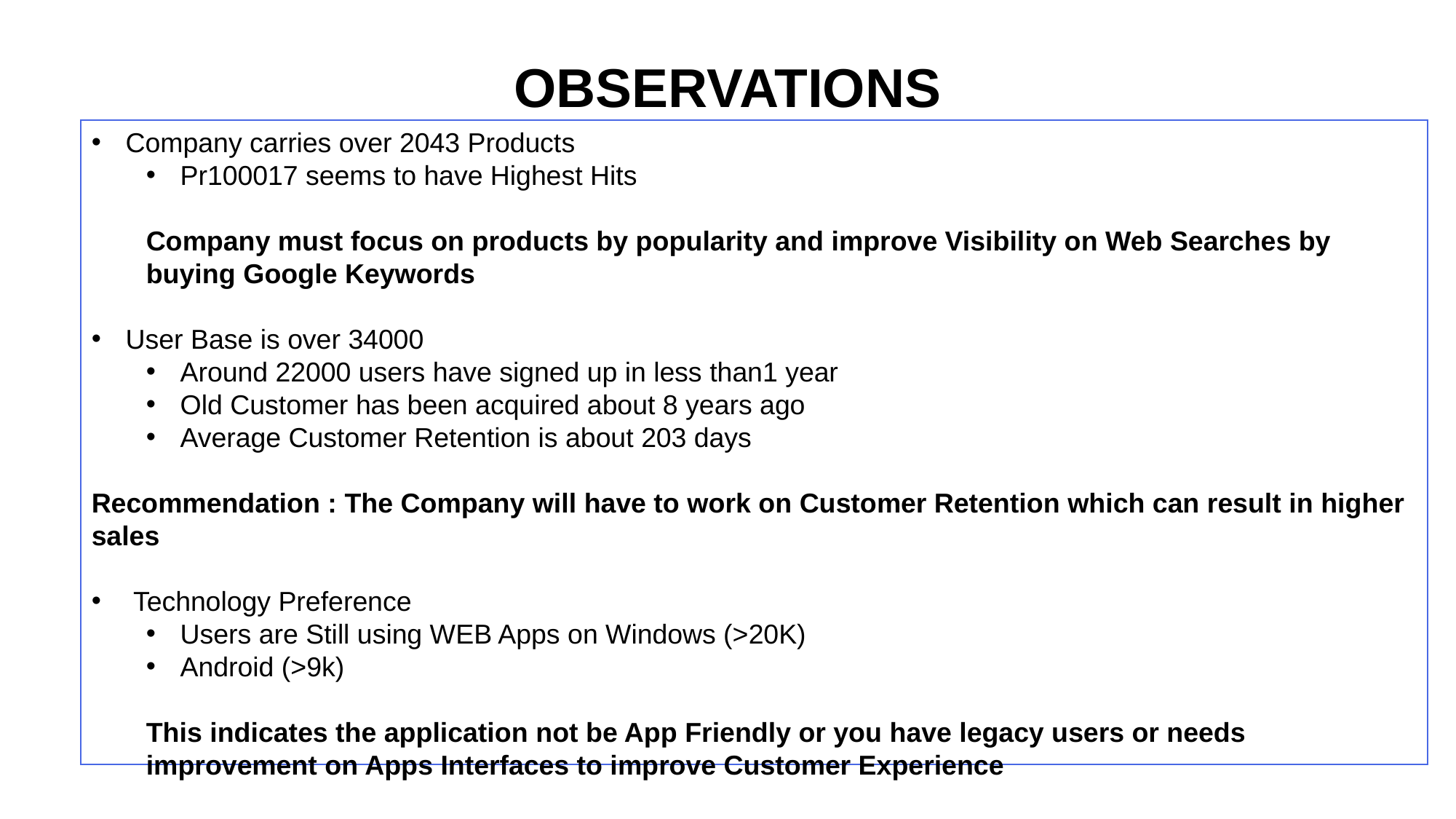

# Observations
Company carries over 2043 Products
Pr100017 seems to have Highest Hits

Company must focus on products by popularity and improve Visibility on Web Searches by buying Google Keywords

User Base is over 34000
Around 22000 users have signed up in less than1 year
Old Customer has been acquired about 8 years ago
Average Customer Retention is about 203 days

Recommendation : The Company will have to work on Customer Retention which can result in higher sales

 Technology Preference
Users are Still using WEB Apps on Windows (>20K)
Android (>9k)

This indicates the application not be App Friendly or you have legacy users or needs improvement on Apps Interfaces to improve Customer Experience